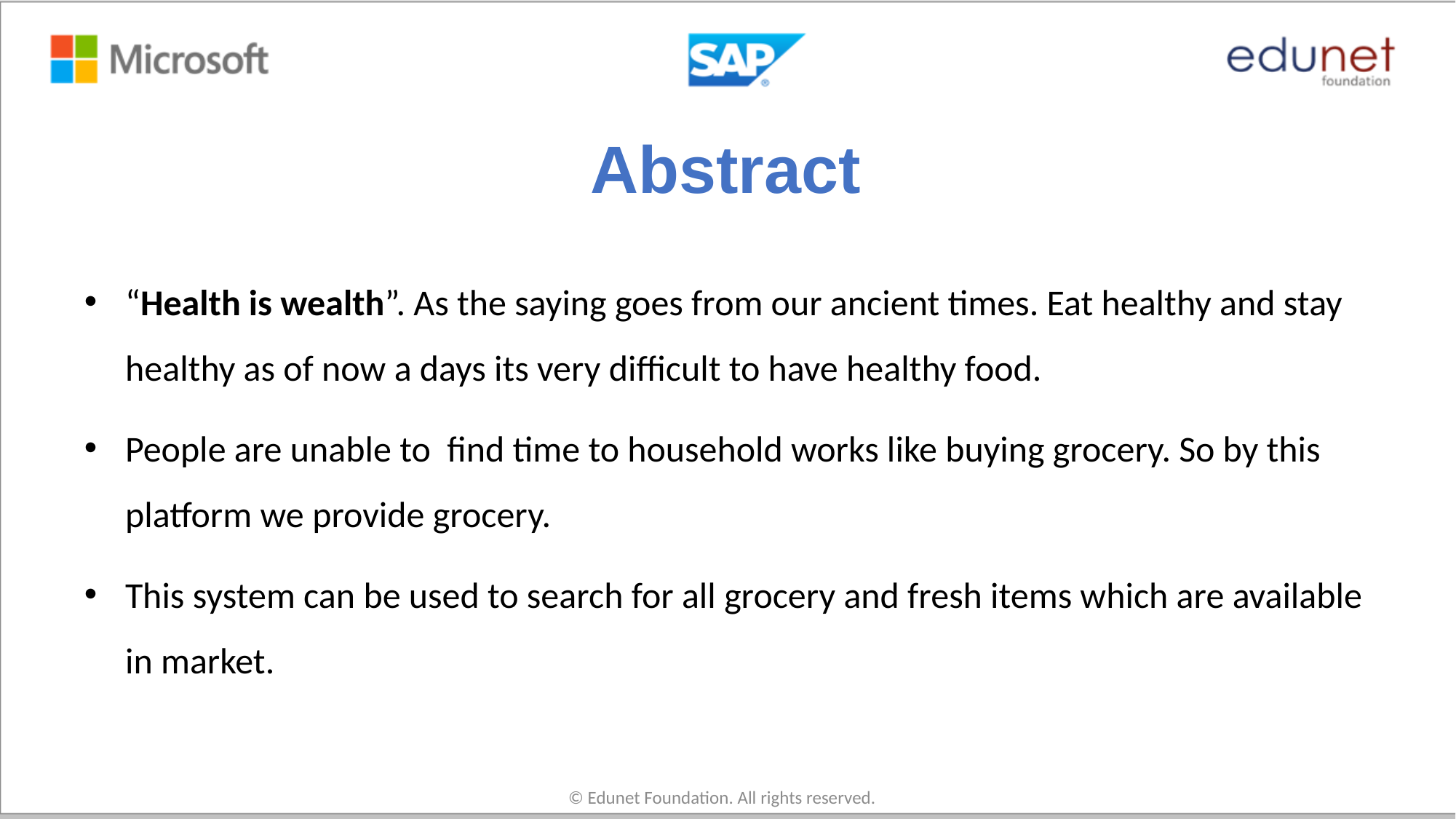

# Abstract
“Health is wealth”. As the saying goes from our ancient times. Eat healthy and stay healthy as of now a days its very difficult to have healthy food.
People are unable to  find time to household works like buying grocery. So by this platform we provide grocery.
This system can be used to search for all grocery and fresh items which are available in market.

© Edunet Foundation. All rights reserved.